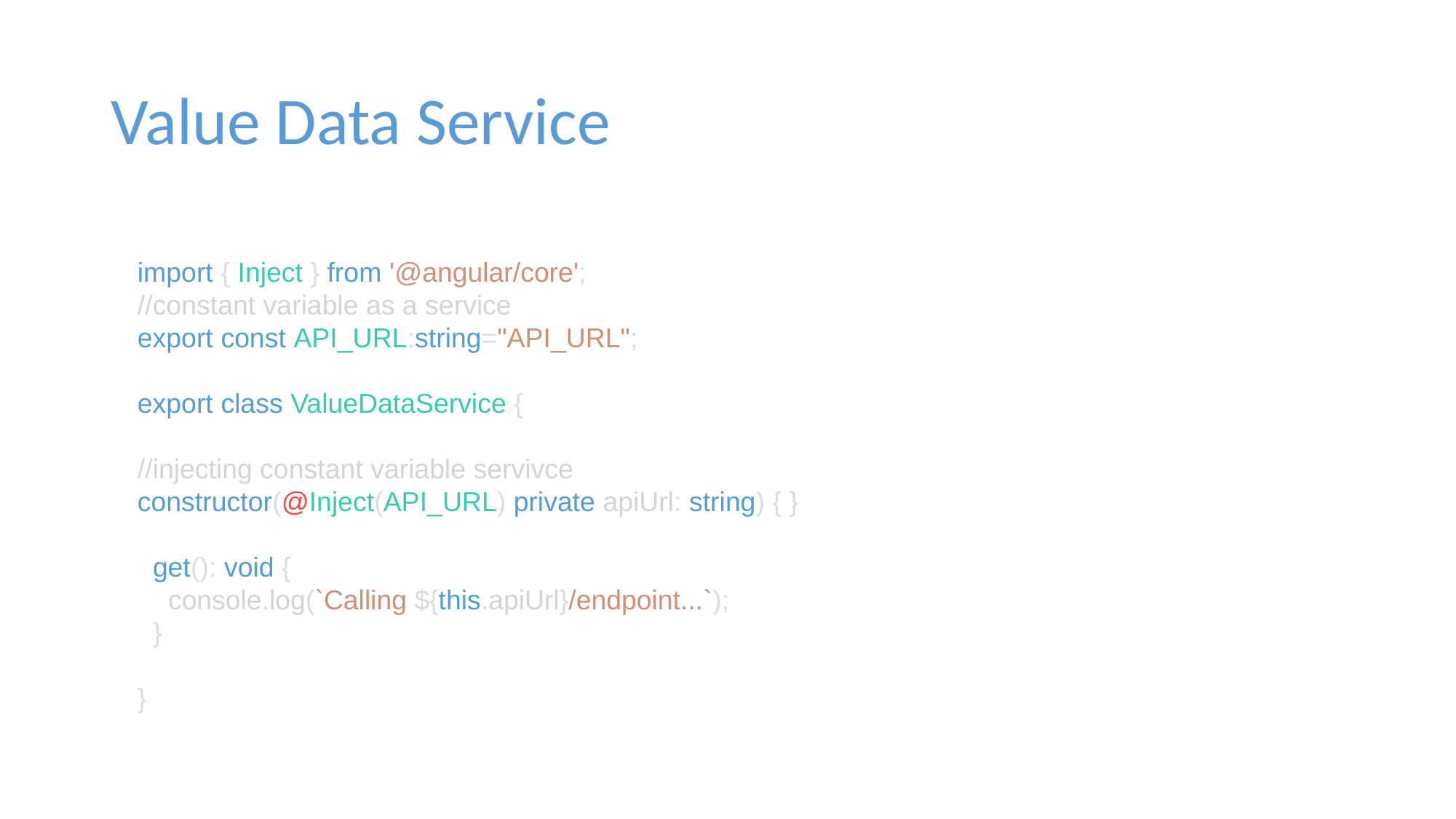

# Value Data Service
import { Inject } from '@angular/core';
//constant variable as a service
export const API_URL:string="API_URL";

export class ValueDataService {

//injecting constant variable servivce
constructor(@Inject(API_URL) private apiUrl: string) { }
  get(): void {
    console.log(`Calling ${this.apiUrl}/endpoint...`);
  }
}